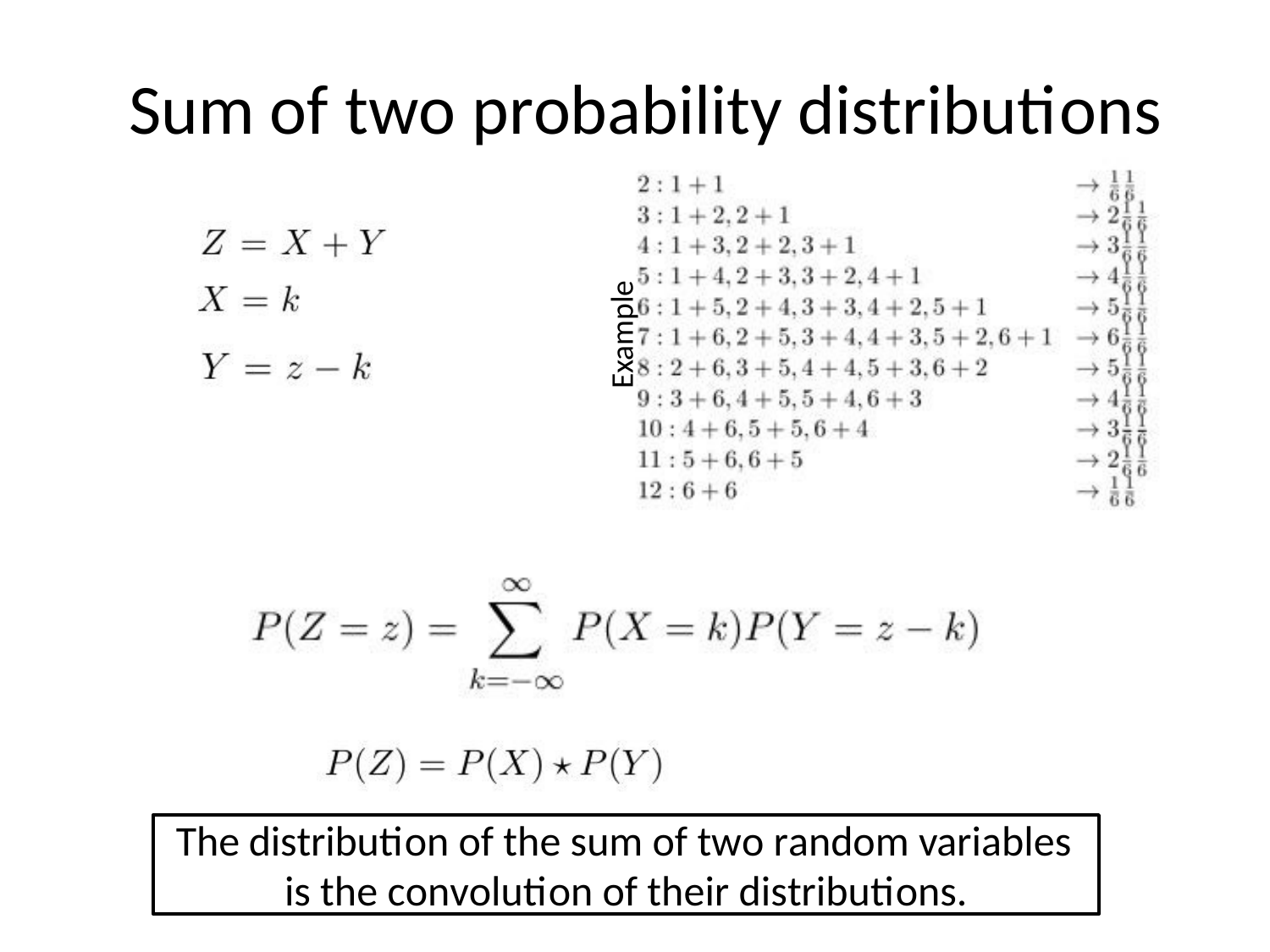

# Sum of two probability distributions

Example

The distribution of the sum of two random variables is the convolution of their distributions.